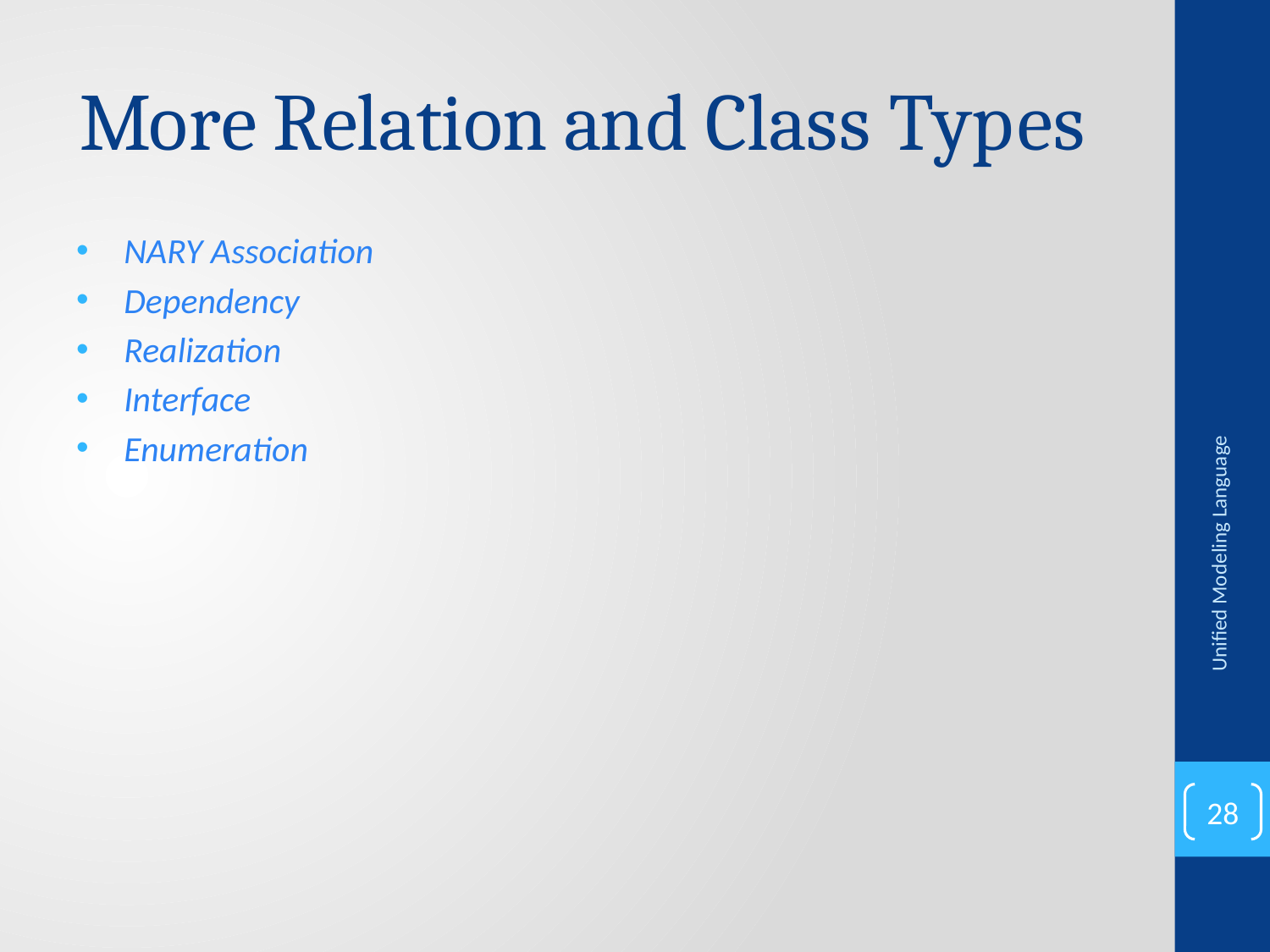

# More Relation and Class Types
NARY Association
Dependency
Realization
Interface
Enumeration
Unified Modeling Language
28